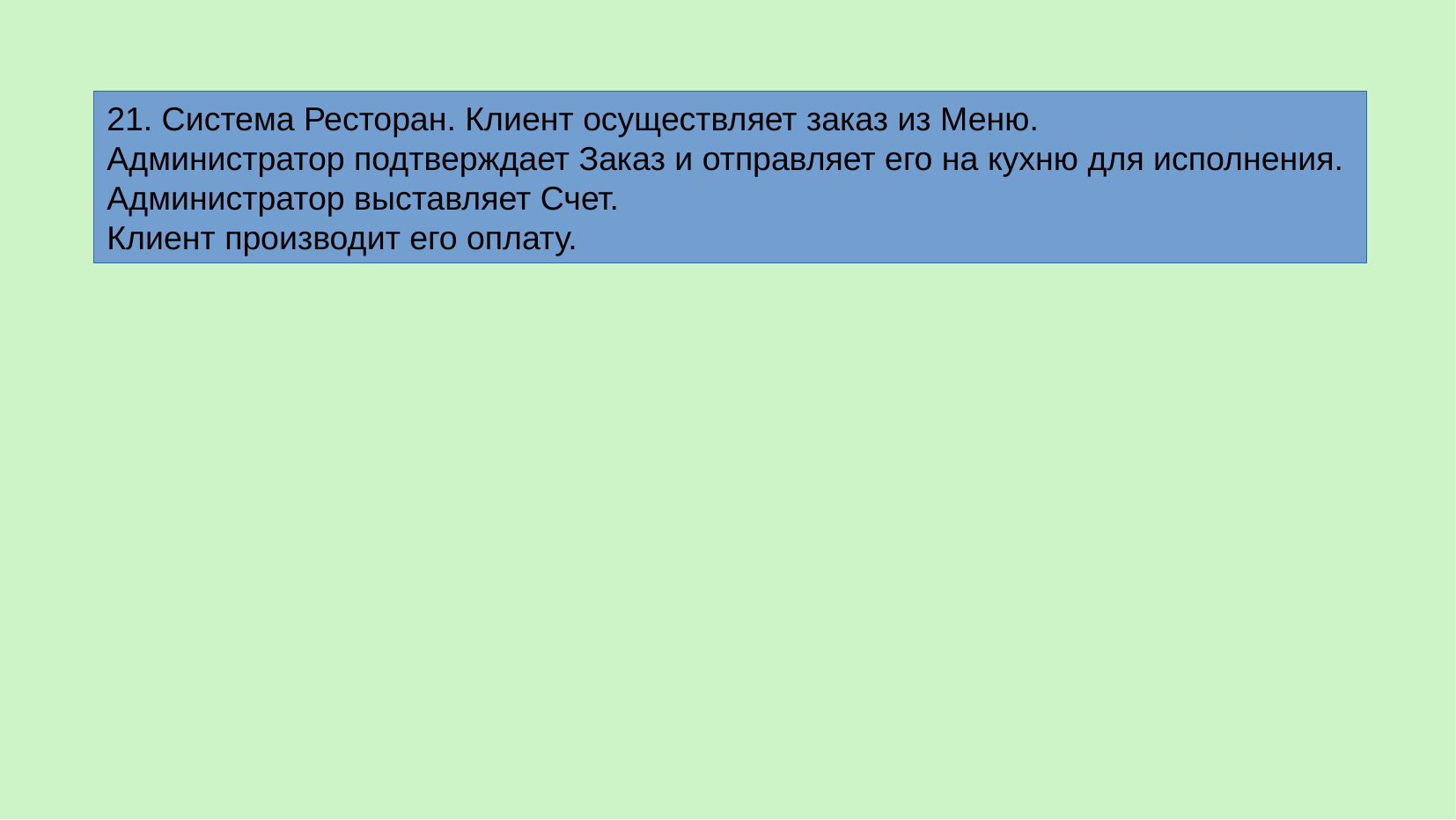

21. Система Ресторан. Клиент осуществляет заказ из Меню.
Администратор подтверждает Заказ и отправляет его на кухню для исполнения.
Администратор выставляет Счет.
Клиент производит его оплату.